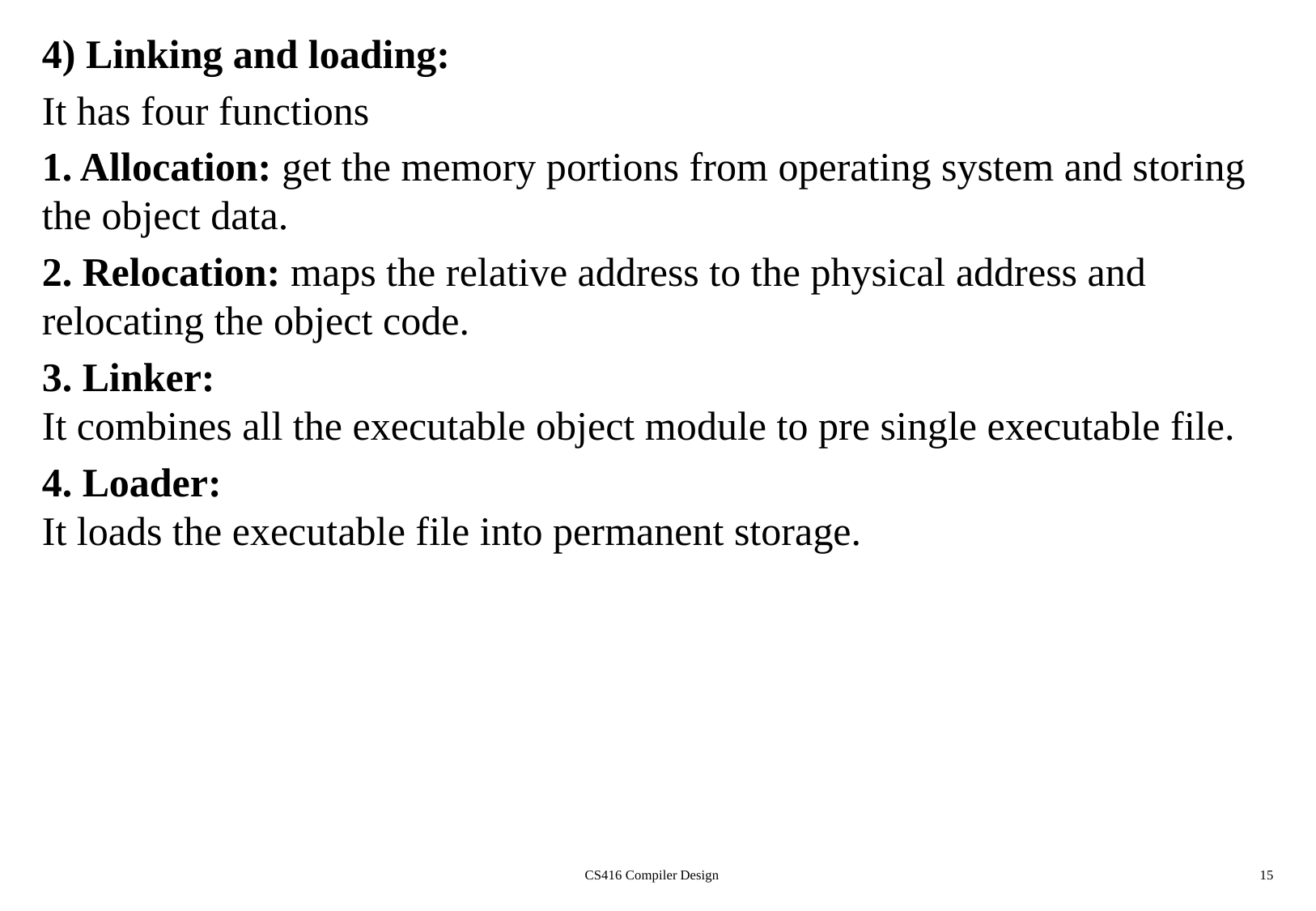

#
4) Linking and loading:
It has four functions
1. Allocation: get the memory portions from operating system and storing the object data.
2. Relocation: maps the relative address to the physical address and relocating the object code.
3. Linker:
It combines all the executable object module to pre single executable file.
4. Loader:
It loads the executable file into permanent storage.

CS416 Compiler Design
15